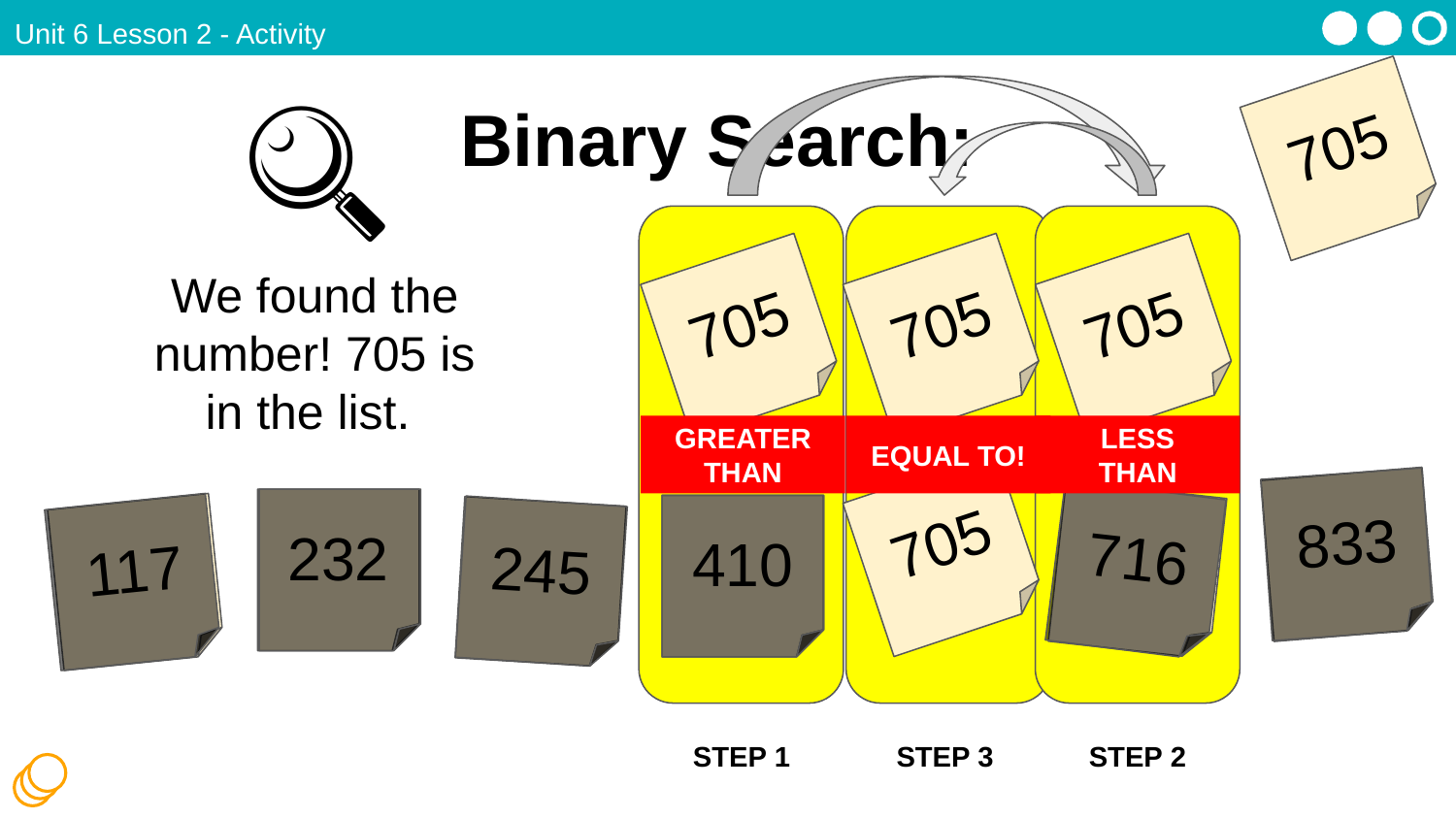

Unit 6 Lesson 2 - Activity

🔍
705
Binary Search:

We found the number! 705 is in the list.
705
705
705
compare
compare
compare
GREATER THAN
EQUAL TO!
LESS
THAN

705
833

232
716

410

245
117

STEP 1
STEP 3
STEP 2